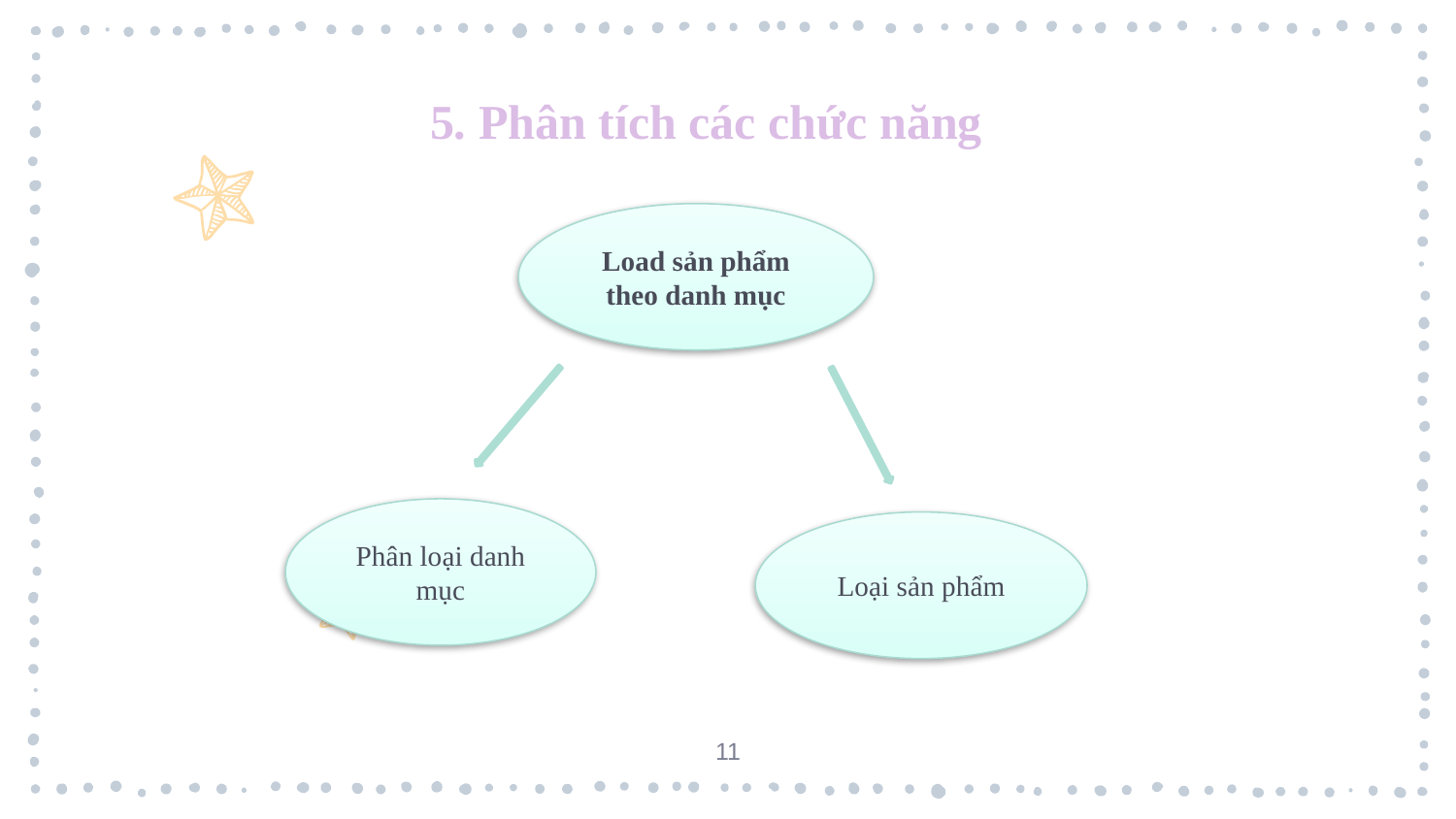

5. Phân tích các chức năng

Load sản phẩm theo danh mục

Phân loại danh mục
Loại sản phẩm

11